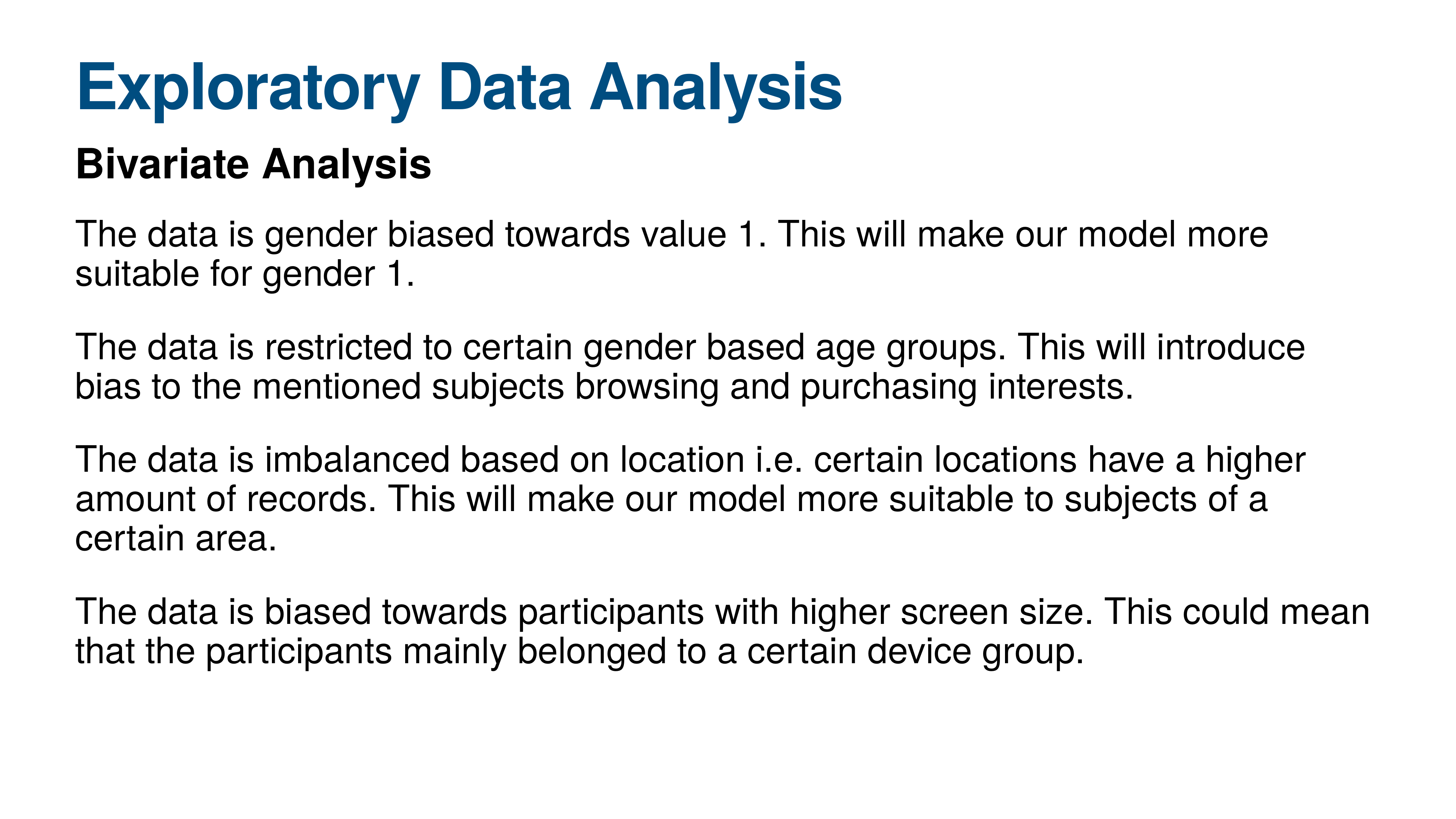

# Exploratory Data Analysis
Bivariate Analysis
The data is gender biased towards value 1. This will make our model more suitable for gender 1.
The data is restricted to certain gender based age groups. This will introduce bias to the mentioned subjects browsing and purchasing interests.
The data is imbalanced based on location i.e. certain locations have a higher amount of records. This will make our model more suitable to subjects of a certain area.
The data is biased towards participants with higher screen size. This could mean that the participants mainly belonged to a certain device group.